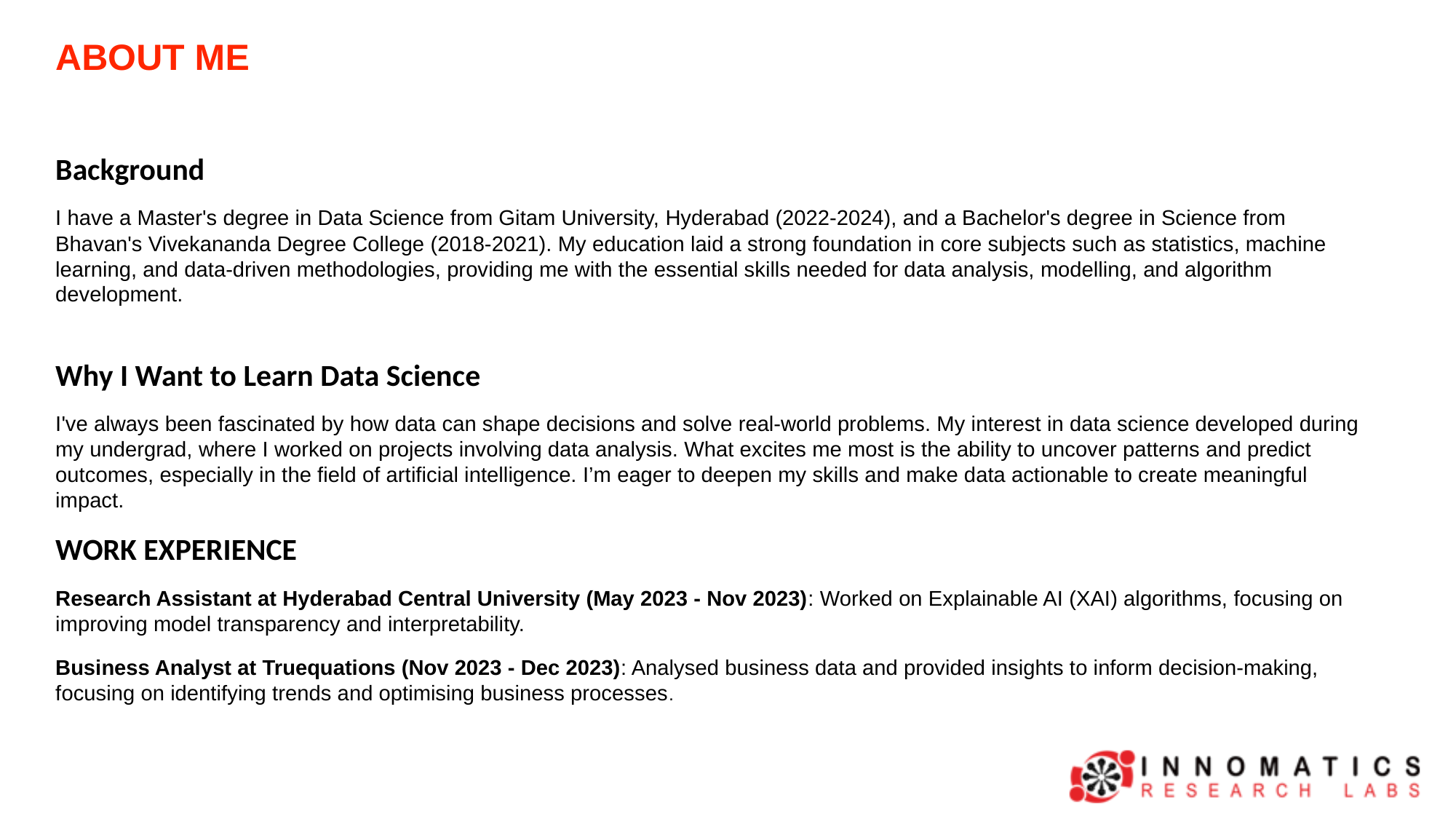

ABOUT ME

Background
I have a Master's degree in Data Science from Gitam University, Hyderabad (2022-2024), and a Bachelor's degree in Science from Bhavan's Vivekananda Degree College (2018-2021). My education laid a strong foundation in core subjects such as statistics, machine learning, and data-driven methodologies, providing me with the essential skills needed for data analysis, modelling, and algorithm development.

Why I Want to Learn Data Science
I've always been fascinated by how data can shape decisions and solve real-world problems. My interest in data science developed during my undergrad, where I worked on projects involving data analysis. What excites me most is the ability to uncover patterns and predict outcomes, especially in the field of artificial intelligence. I’m eager to deepen my skills and make data actionable to create meaningful impact.
WORK EXPERIENCE
Research Assistant at Hyderabad Central University (May 2023 - Nov 2023): Worked on Explainable AI (XAI) algorithms, focusing on improving model transparency and interpretability.
Business Analyst at Truequations (Nov 2023 - Dec 2023): Analysed business data and provided insights to inform decision-making, focusing on identifying trends and optimising business processes.